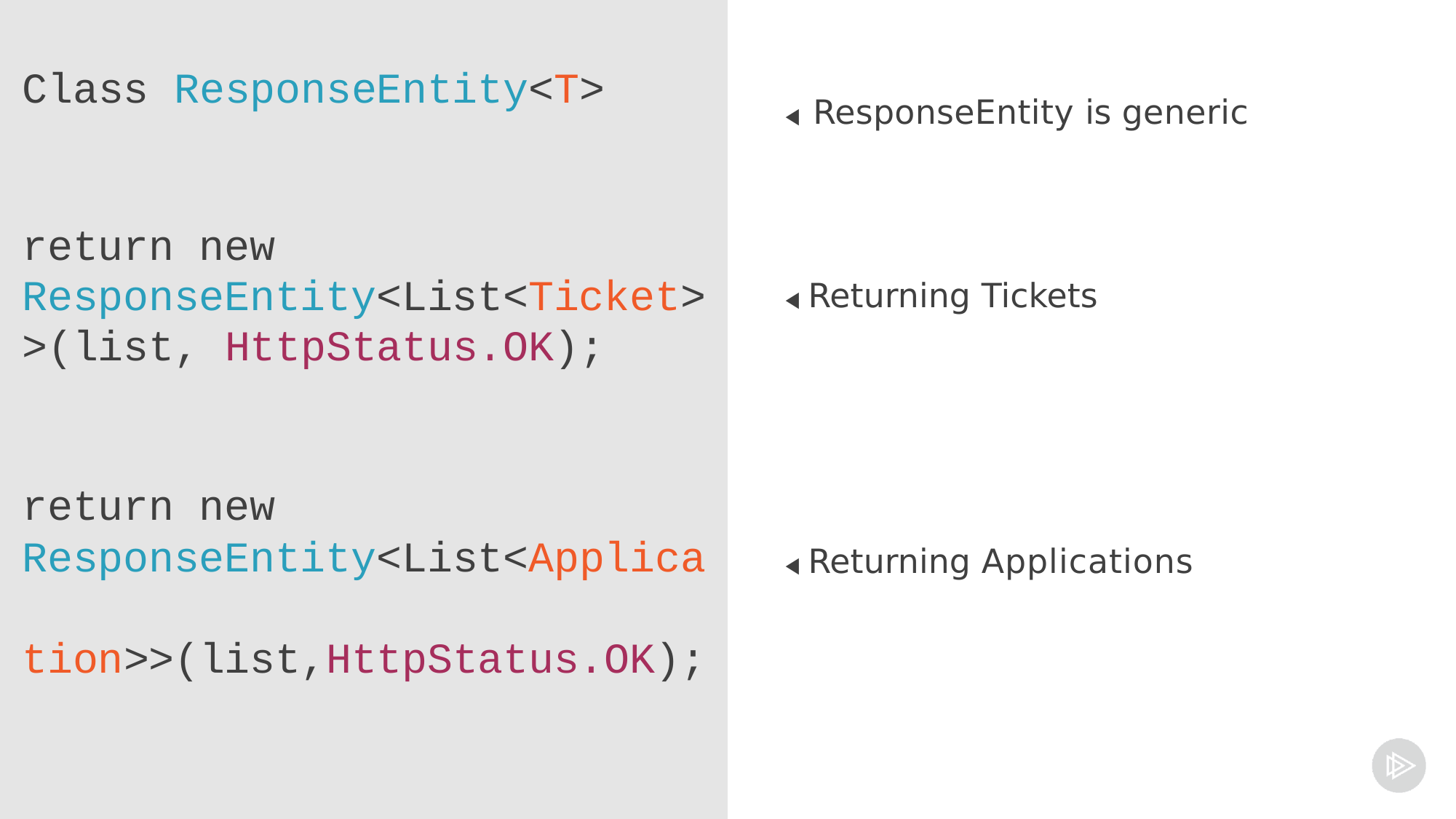

# Class ResponseEntity<T>
◀ ResponseEntity is generic
return new  ResponseEntity<List<Ticket>
>(list, HttpStatus.OK);

return new  ResponseEntity<List<Applica  tion>>(list,HttpStatus.OK);
◀ Returning Tickets
◀ Returning Applications
7